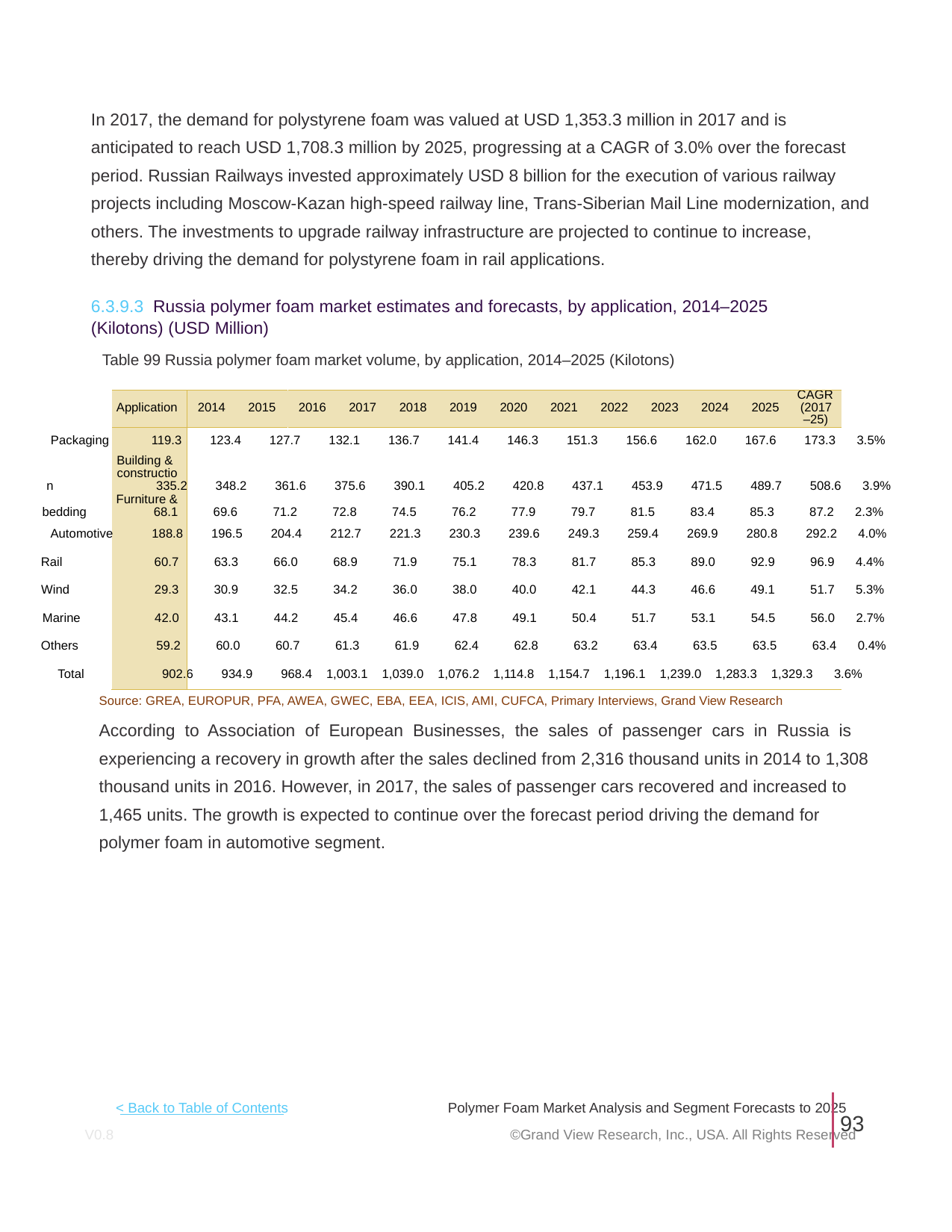

In 2017, the demand for polystyrene foam was valued at USD 1,353.3 million in 2017 and is
anticipated to reach USD 1,708.3 million by 2025, progressing at a CAGR of 3.0% over the forecast
period. Russian Railways invested approximately USD 8 billion for the execution of various railway
projects including Moscow-Kazan high-speed railway line, Trans-Siberian Mail Line modernization, and
others. The investments to upgrade railway infrastructure are projected to continue to increase,
thereby driving the demand for polystyrene foam in rail applications.
6.3.9.3  Russia polymer foam market estimates and forecasts, by application, 2014–2025
(Kilotons) (USD Million)
Table 99 Russia polymer foam market volume, by application, 2014–2025 (Kilotons)
CAGR

Application
2014
2015
2016
2017
2018
2019
2020
2021
2022
2023
2024
2025
(2017

–25)

Packaging            119.3        123.4        127.7        132.1        136.7        141.4        146.3        151.3        156.6        162.0        167.6        173.3      3.5%

Building &

constructio

n                             335.2        348.2        361.6        375.6        390.1        405.2        420.8        437.1        453.9        471.5        489.7        508.6      3.9%

Furniture &

bedding                   68.1          69.6          71.2          72.8          74.5          76.2          77.9          79.7          81.5          83.4          85.3          87.2      2.3%

Automotive           188.8        196.5        204.4        212.7        221.3        230.3        239.6        249.3        259.4        269.9        280.8        292.2      4.0%

Rail                          60.7          63.3          66.0          68.9          71.9          75.1          78.3          81.7          85.3          89.0          92.9          96.9      4.4%

Wind                        29.3          30.9          32.5          34.2          36.0          38.0          40.0          42.1          44.3          46.6          49.1          51.7      5.3%

Marine                     42.0          43.1          44.2          45.4          46.6          47.8          49.1          50.4          51.7          53.1          54.5          56.0      2.7%

Others                      59.2          60.0          60.7          61.3          61.9          62.4          62.8          63.2          63.4          63.5          63.5          63.4      0.4%

Total                      902.6        934.9        968.4    1,003.1    1,039.0    1,076.2    1,114.8    1,154.7    1,196.1    1,239.0    1,283.3    1,329.3      3.6%

Source: GREA, EUROPUR, PFA, AWEA, GWEC, EBA, EEA, ICIS, AMI, CUFCA, Primary Interviews, Grand View Research
According  to  Association  of  European  Businesses,  the  sales  of  passenger  cars  in  Russia  is
experiencing a recovery in growth after the sales declined from 2,316 thousand units in 2014 to 1,308
thousand units in 2016. However, in 2017, the sales of passenger cars recovered and increased to
1,465 units. The growth is expected to continue over the forecast period driving the demand for
polymer foam in automotive segment.

< Back to Table of Contents
Polymer Foam Market Analysis and Segment Forecasts to 2025
93

V0.8                                                                                                     ©Grand View Research, Inc., USA. All Rights Reserved